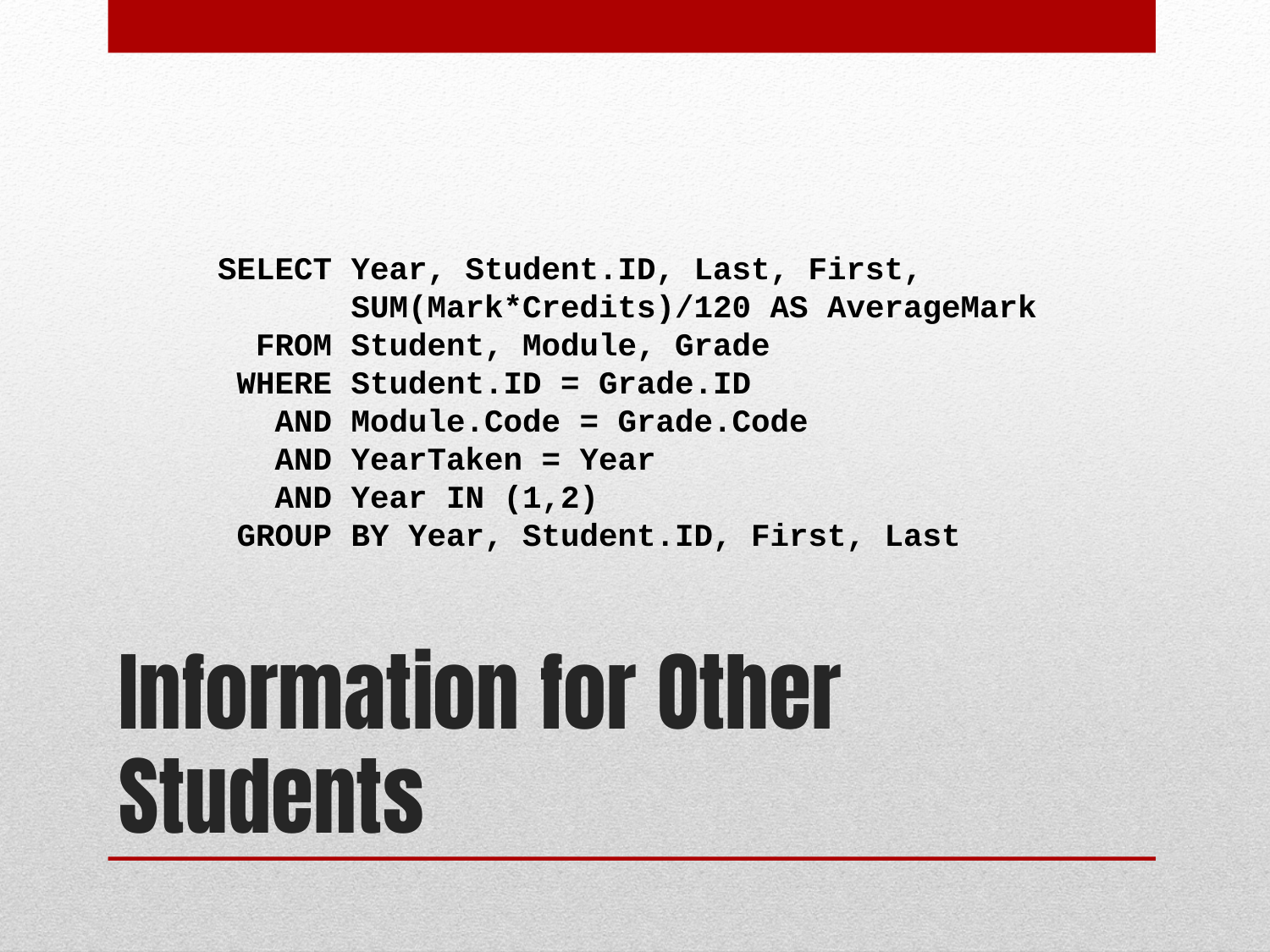

SELECT Year, Student.ID, Last, First,
       SUM(Mark*Credits)/120 AS AverageMark
  FROM Student, Module, Grade
 WHERE Student.ID = Grade.ID
   AND Module.Code = Grade.Code
   AND YearTaken = Year
   AND Year IN (1,2)
 GROUP BY Year, Student.ID, First, Last

# Information for Other Students